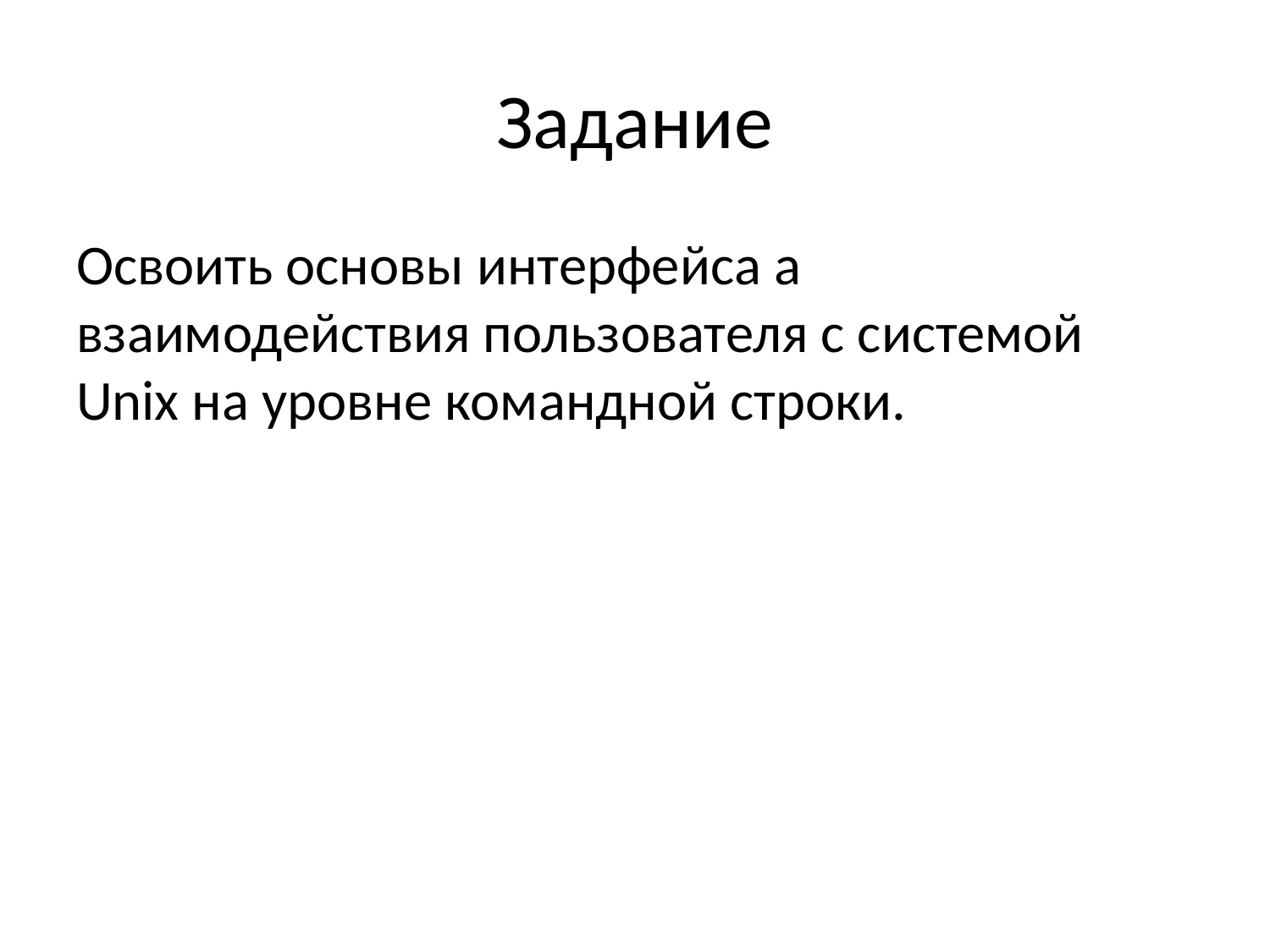

# Задание
Освоить основы интерфейса а взаимодействия пользователя с системой Unix на уровне командной строки.